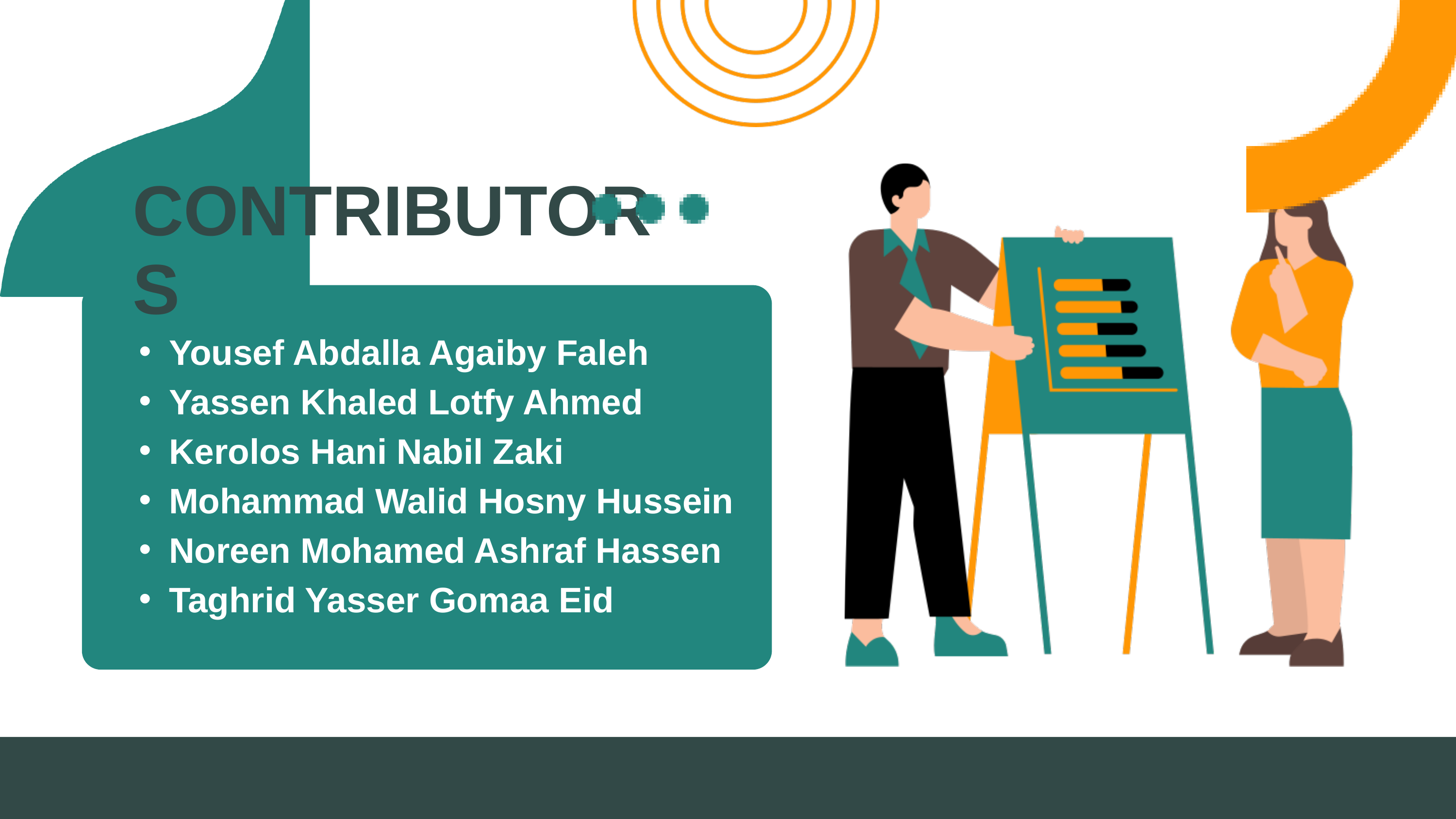

CONTRIBUTORS

Yousef Abdalla Agaiby Faleh
Yassen Khaled Lotfy Ahmed
Kerolos Hani Nabil Zaki
Mohammad Walid Hosny Hussein
Noreen Mohamed Ashraf Hassen
Taghrid Yasser Gomaa Eid